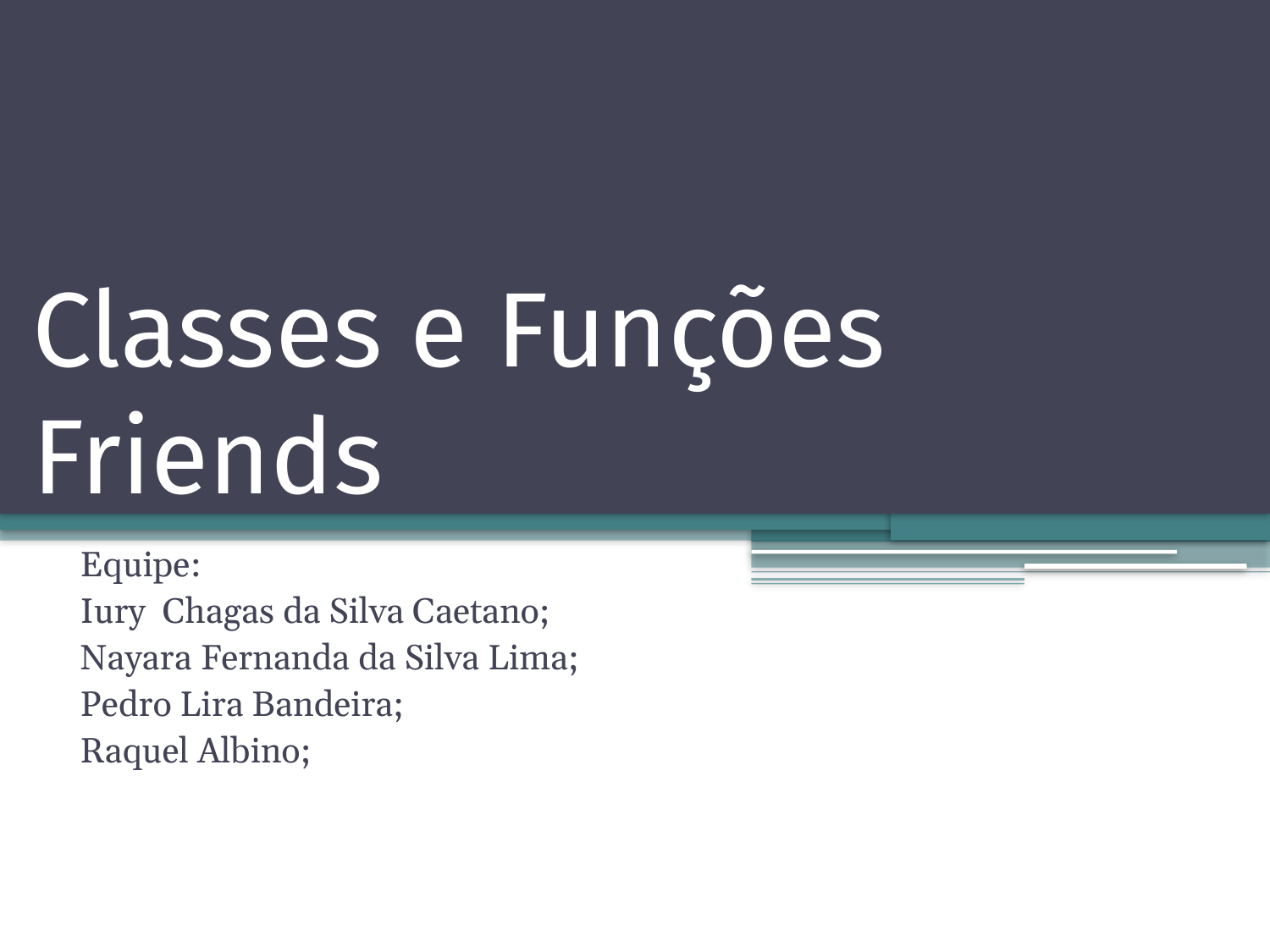

# Classes e Funções Friends
Equipe:
Iury  Chagas da Silva Caetano;
Nayara Fernanda da Silva Lima;
Pedro Lira Bandeira;
Raquel Albino;